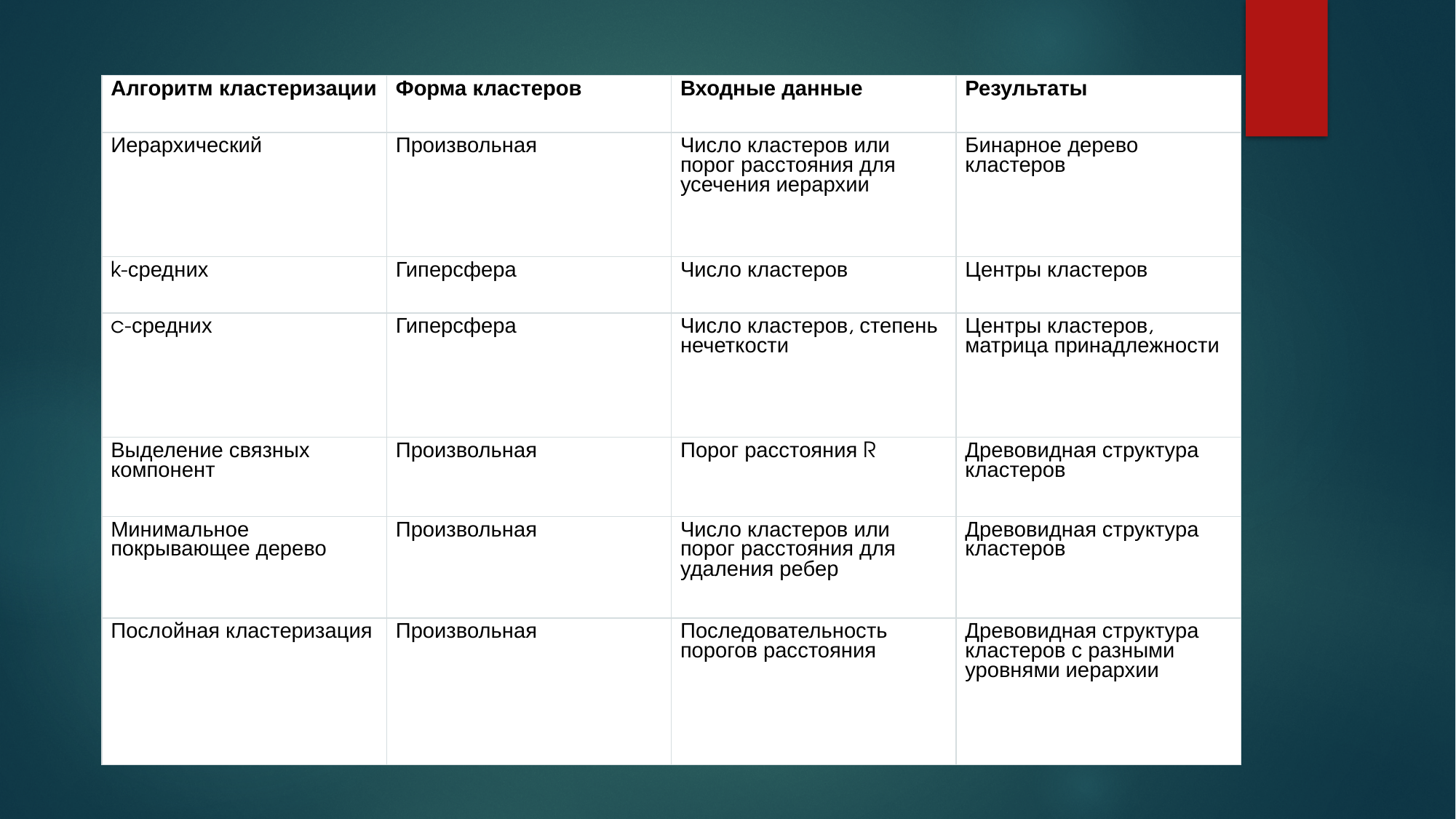

| Алгоритм кластеризации | Форма кластеров | Входные данные | Результаты |
| --- | --- | --- | --- |
| Иерархический | Произвольная | Число кластеров или порог расстояния для усечения иерархии | Бинарное дерево кластеров |
| k-средних | Гиперсфера | Число кластеров | Центры кластеров |
| c-средних | Гиперсфера | Число кластеров, степень нечеткости | Центры кластеров, матрица принадлежности |
| Выделение связных компонент | Произвольная | Порог расстояния R | Древовидная структура кластеров |
| Минимальное покрывающее дерево | Произвольная | Число кластеров или порог расстояния для удаления ребер | Древовидная структура кластеров |
| Послойная кластеризация | Произвольная | Последовательность порогов расстояния | Древовидная структура кластеров с разными уровнями иерархии |